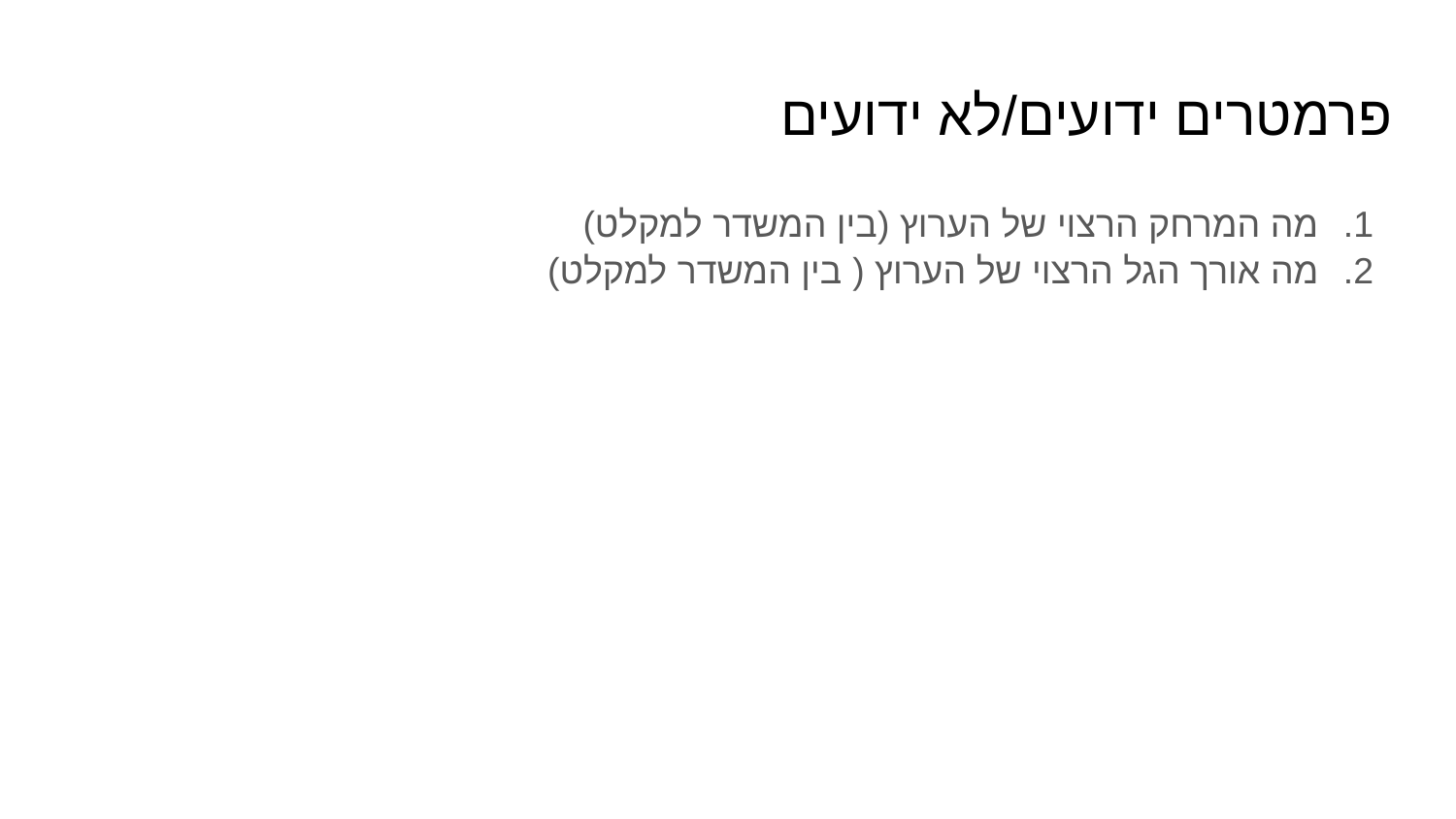

# פרמטרים ידועים/לא ידועים
מה המרחק הרצוי של הערוץ (בין המשדר למקלט)
מה אורך הגל הרצוי של הערוץ ( בין המשדר למקלט)